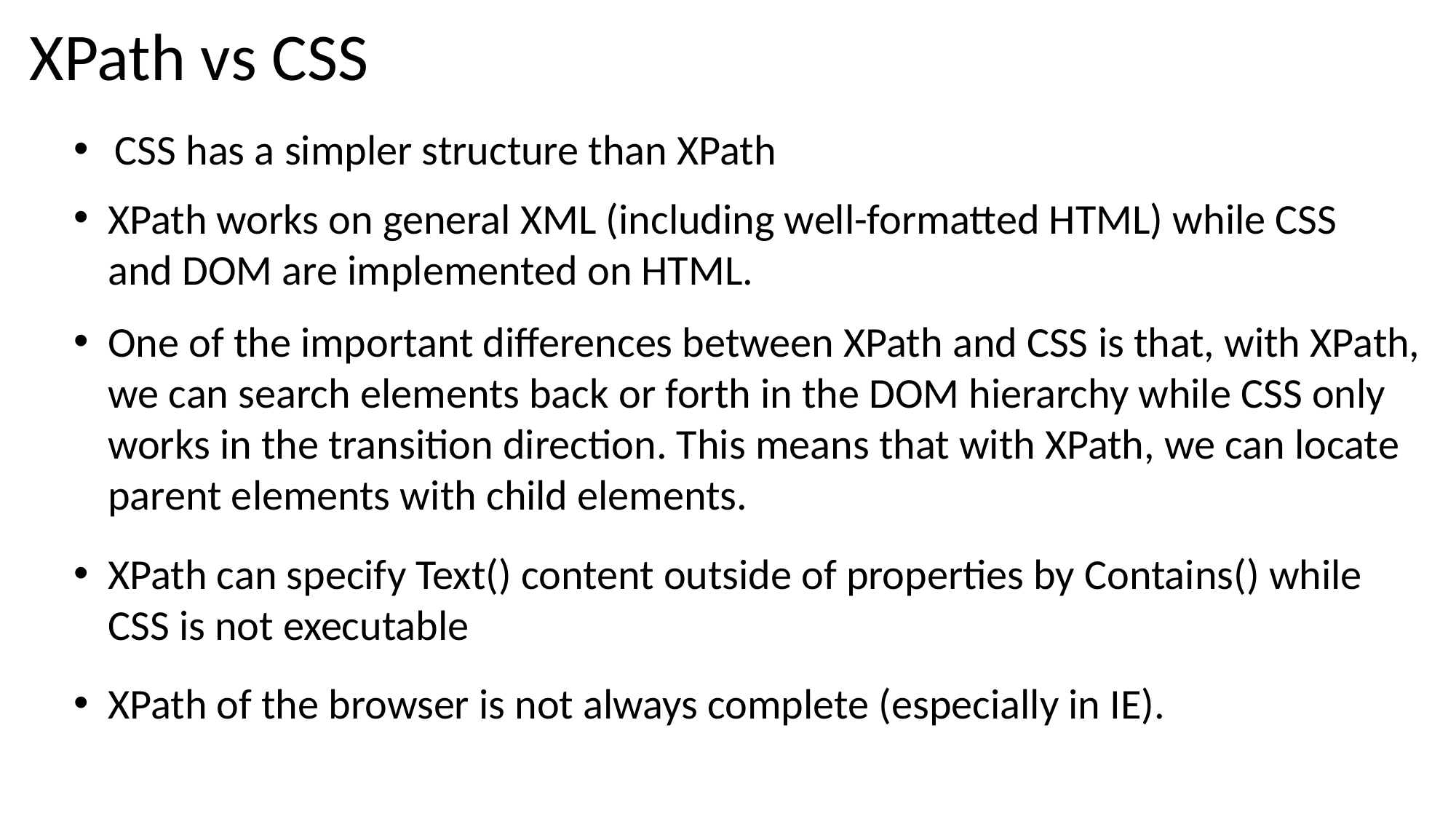

XPath vs CSS
CSS has a simpler structure than XPath
XPath works on general XML (including well-formatted HTML) while CSS and DOM are implemented on HTML.
One of the important differences between XPath and CSS is that, with XPath, we can search elements back or forth in the DOM hierarchy while CSS only works in the transition direction. This means that with XPath, we can locate parent elements with child elements.
XPath can specify Text() content outside of properties by Contains() while CSS is not executable
XPath of the browser is not always complete (especially in IE).